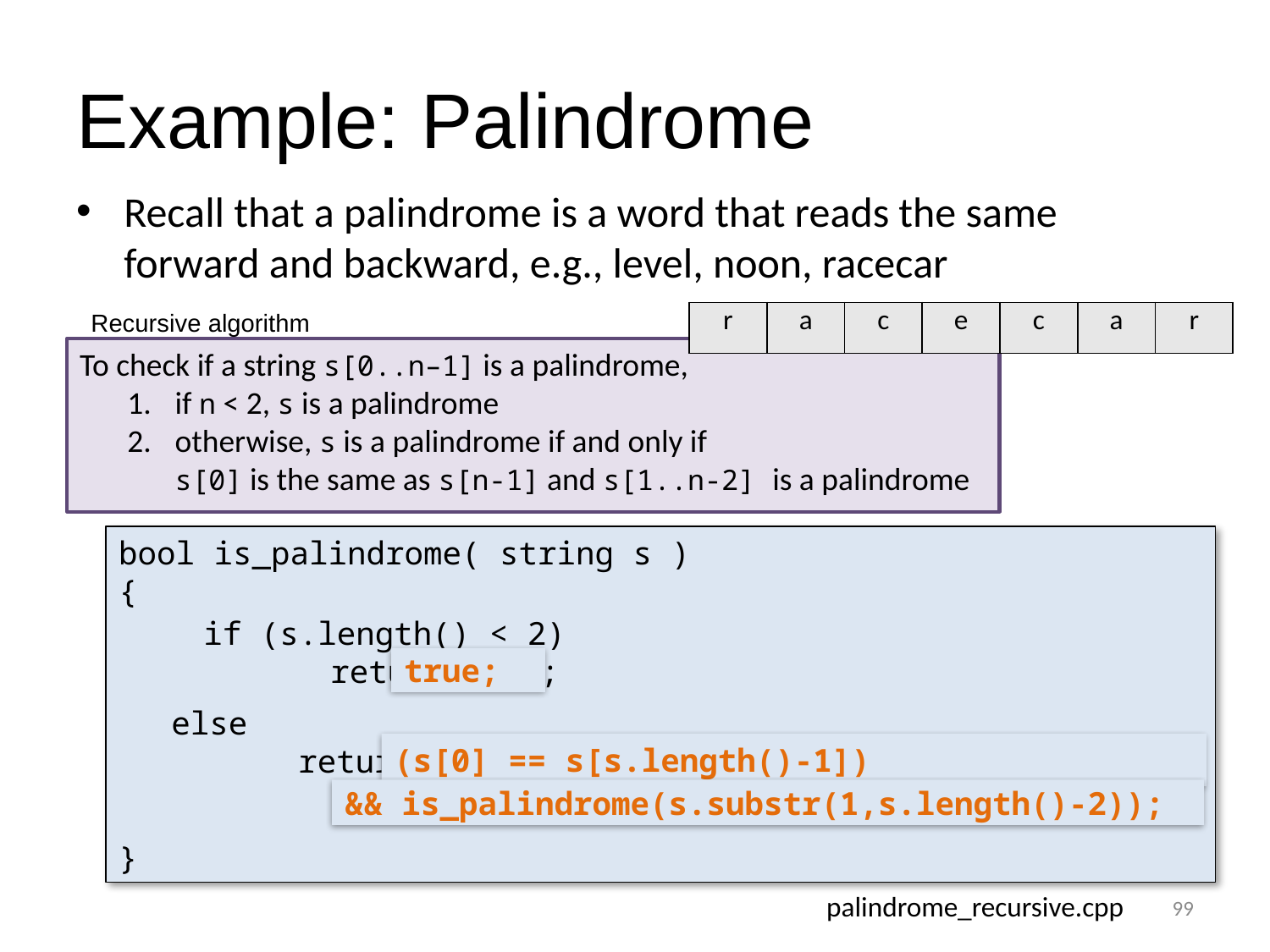

# Example: Palindrome
Recall that a palindrome is a word that reads the same forward and backward, e.g., level, noon, racecar
Recursive algorithm
| r | a | c | e | c | a | r |
| --- | --- | --- | --- | --- | --- | --- |
To check if a string s[0..n–1] is a palindrome,
if n < 2, s is a palindrome
otherwise, s is a palindrome if and only if
s[0] is the same as s[n-1] and s[1..n-2] is a palindrome
bool is_palindrome( string s )
{

}
if (s.length() < 2)
	return  ???;
true;
else
	return    ???;
(s[0] == s[s.length()-1])
&& is_palindrome(s.substr(1,s.length()-2));
99
palindrome_recursive.cpp